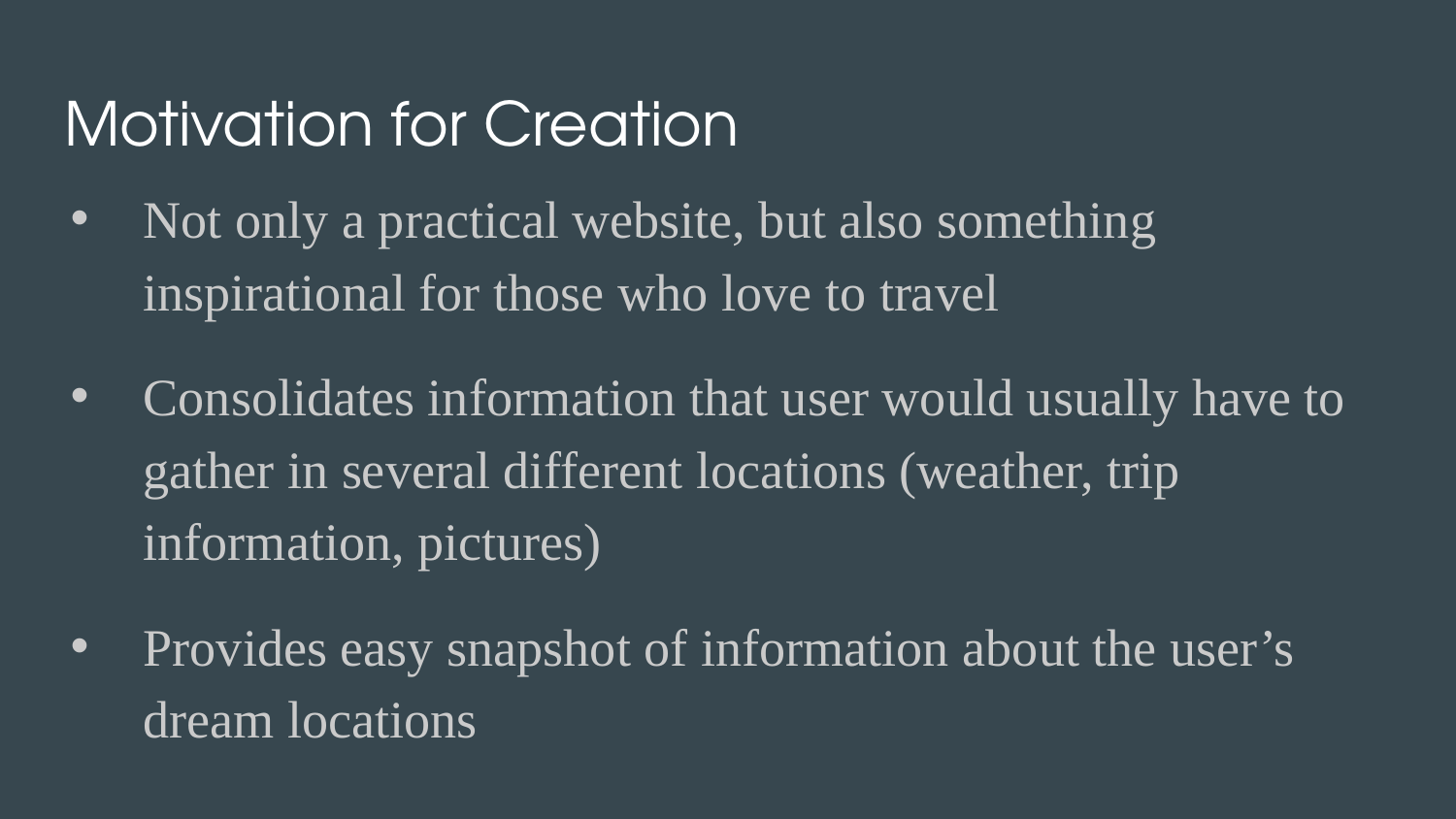

# Motivation for Creation
Not only a practical website, but also something inspirational for those who love to travel
Consolidates information that user would usually have to gather in several different locations (weather, trip information, pictures)
Provides easy snapshot of information about the user’s dream locations